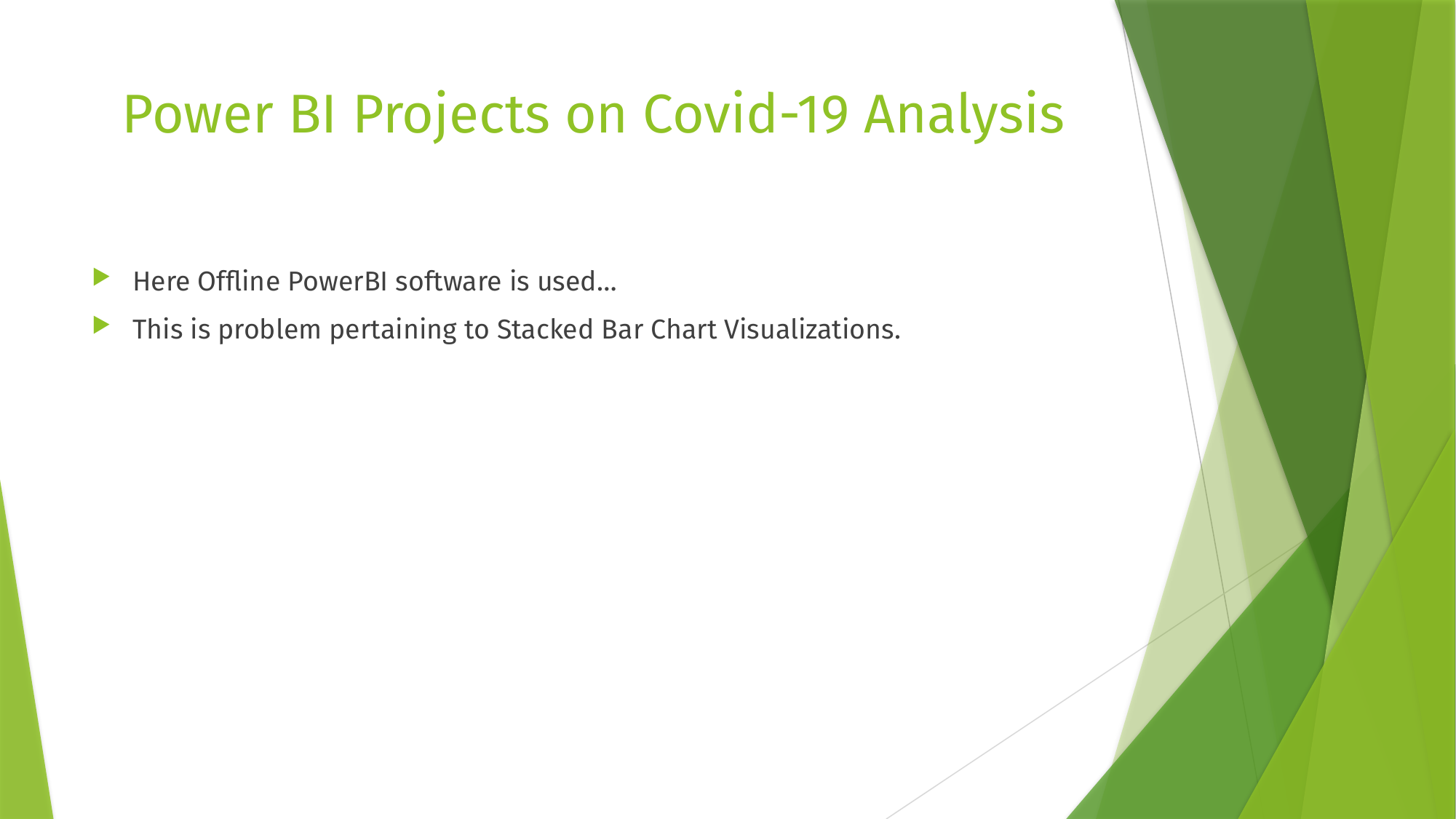

# Power BI Projects on Covid-19 Analysis
Here Offline PowerBI software is used…
This is problem pertaining to Stacked Bar Chart Visualizations.